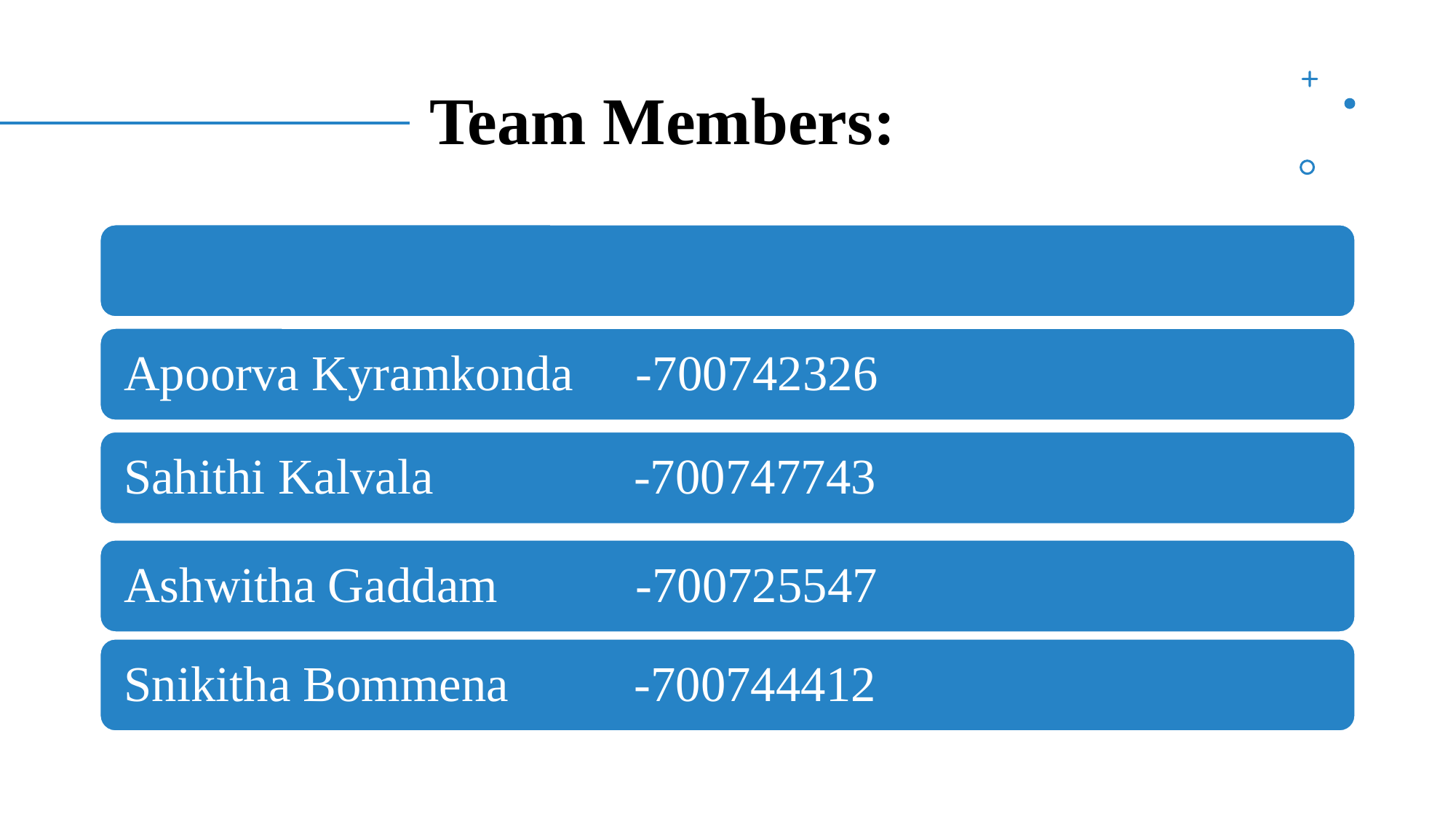

# Team Members:

Apoorva Kyramkonda     -700742326
Sahithi Kalvala                -700747743
Ashwitha Gaddam           -700725547
Snikitha Bommena          -700744412